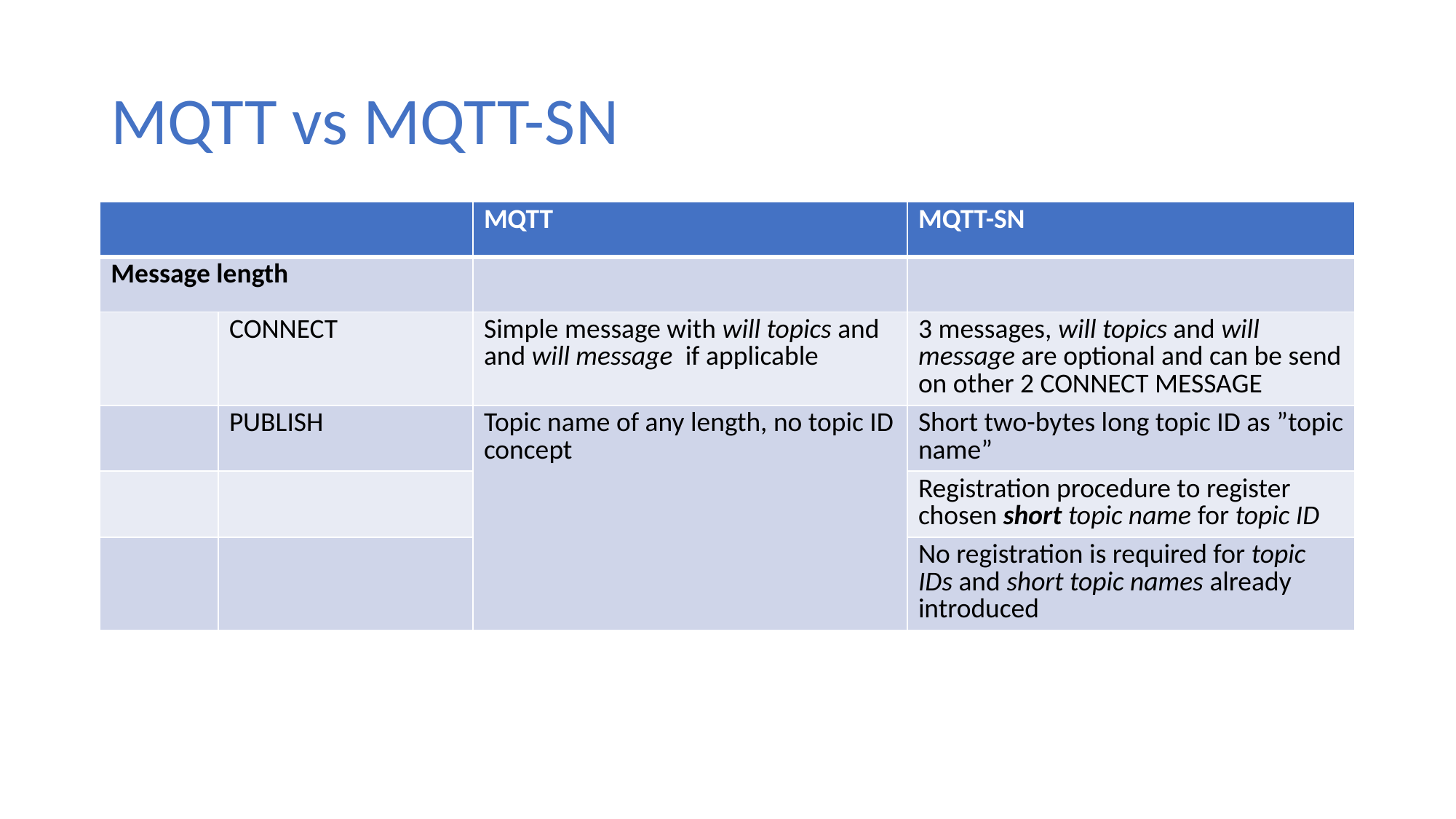

# MQTT vs MQTT-SN
|  |  | MQTT | MQTT-SN |
| --- | --- | --- | --- |
| Message length |  |  |  |
|  | CONNECT | Simple message with will topics and and will message if applicable | 3 messages, will topics and will message are optional and can be send on other 2 CONNECT MESSAGE |
|  | PUBLISH | Topic name of any length, no topic ID concept | Short two-bytes long topic ID as ”topic name” |
|  |  |  | Registration procedure to register chosen short topic name for topic ID |
|  |  |  | No registration is required for topic IDs and short topic names already introduced |